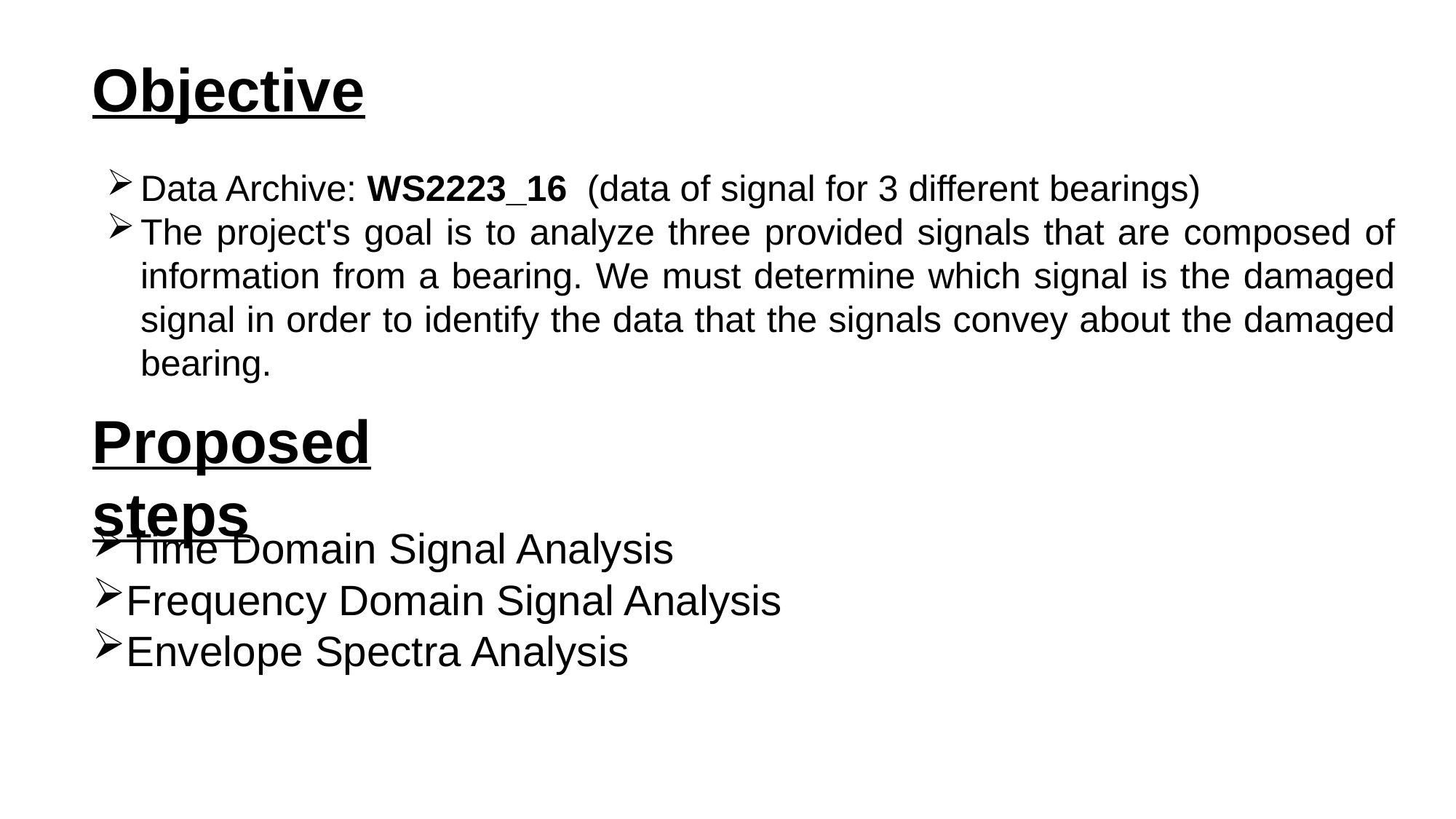

Objective
Data Archive: WS2223_16  (data of signal for 3 different bearings)
The project's goal is to analyze three provided signals that are composed of information from a bearing. We must determine which signal is the damaged signal in order to identify the data that the signals convey about the damaged bearing.
Proposed steps
Time Domain Signal Analysis
Frequency Domain Signal Analysis
Envelope Spectra Analysis